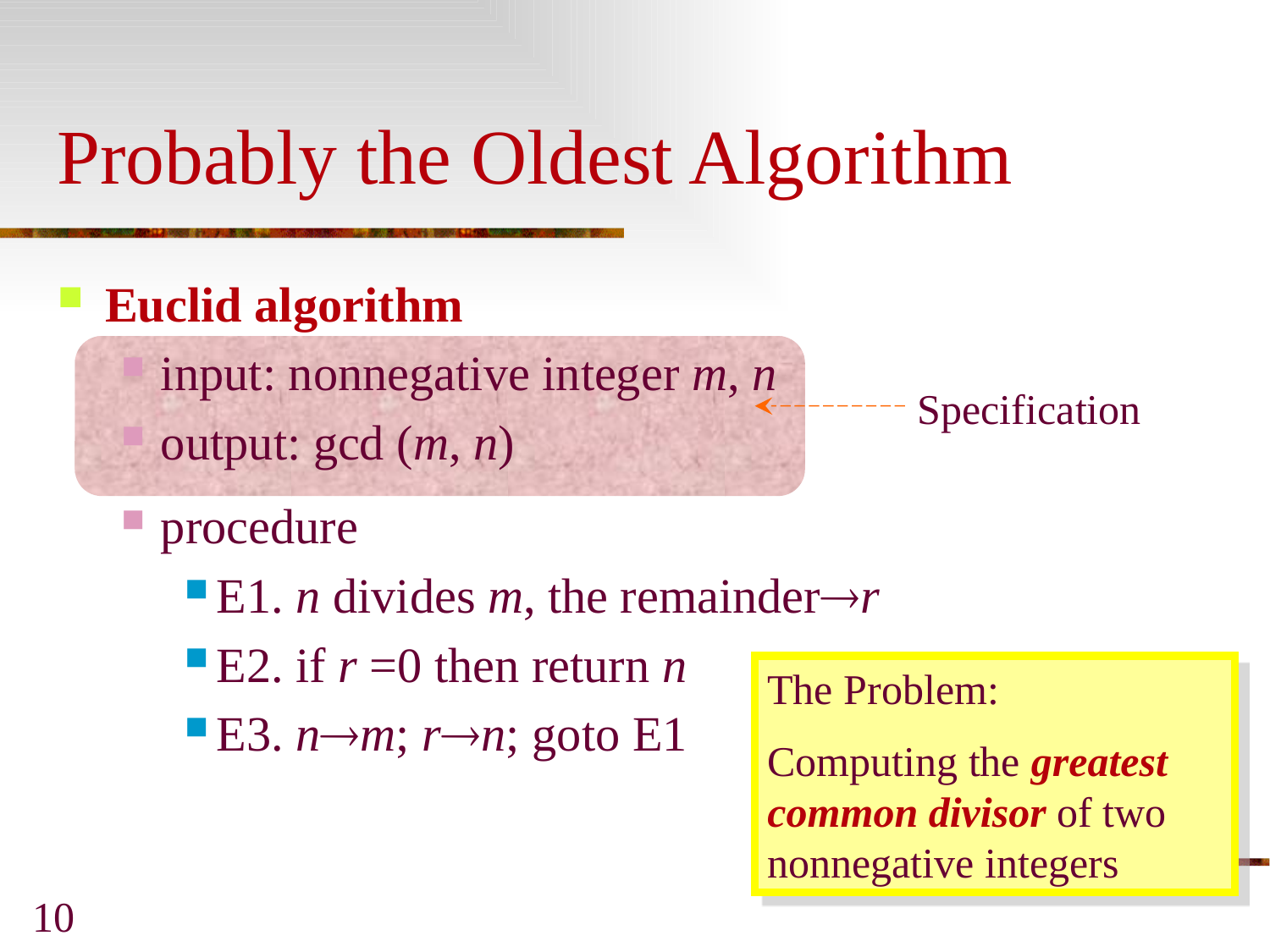

Probably the Oldest Algorithm
Euclid algorithm
input: nonnegative integer m, n
output: gcd (m, n)
procedure
E1. n divides m, the remainder→r
E2. if r =0 then return n
E3. n→m; r→n; goto E1

Specification

The Problem:
Computing the greatest common divisor of two nonnegative integers
10